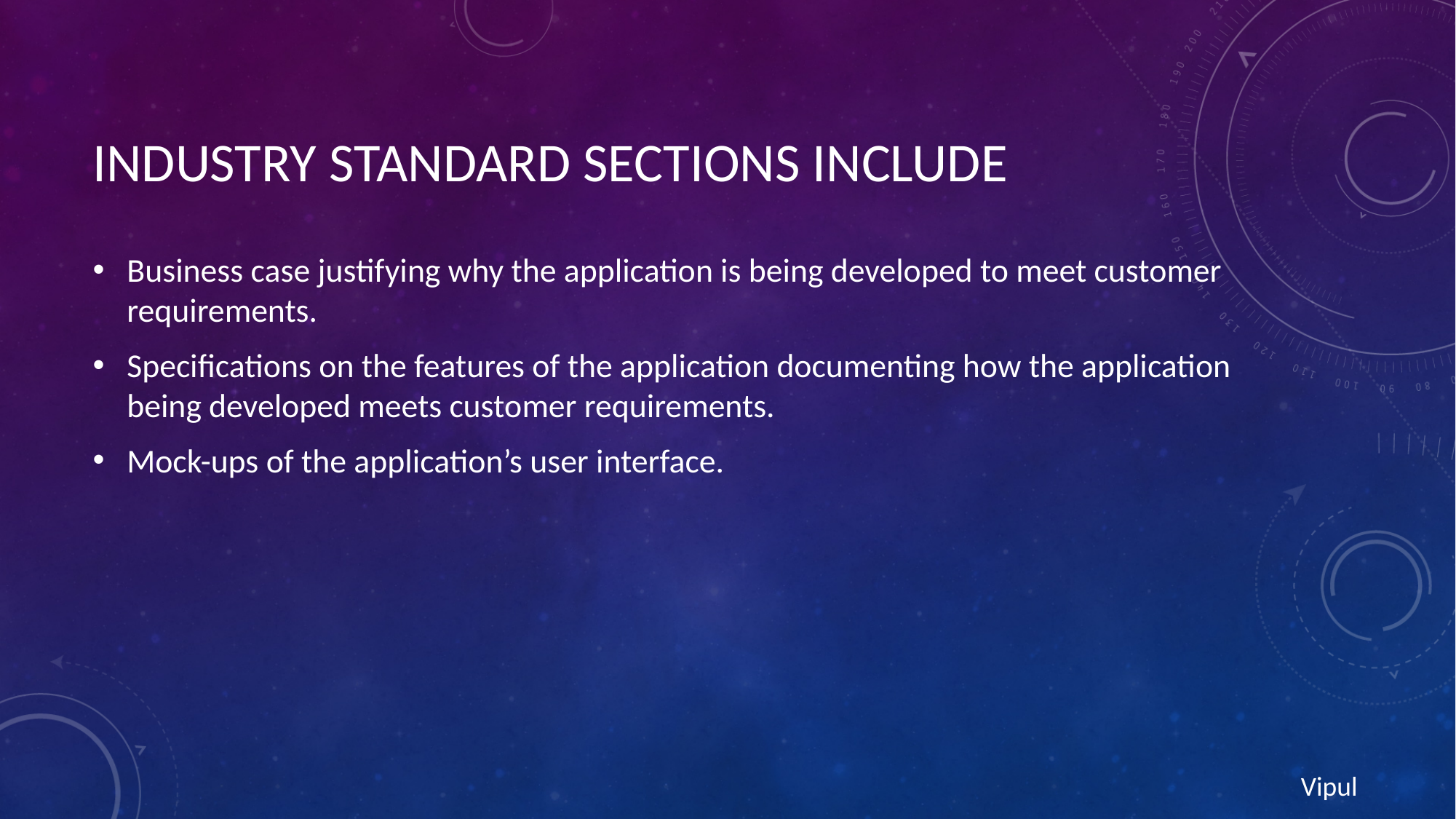

# Industry standard sections include
Business case justifying why the application is being developed to meet customer requirements.
Specifications on the features of the application documenting how the application being developed meets customer requirements.
Mock-ups of the application’s user interface.
Vipul